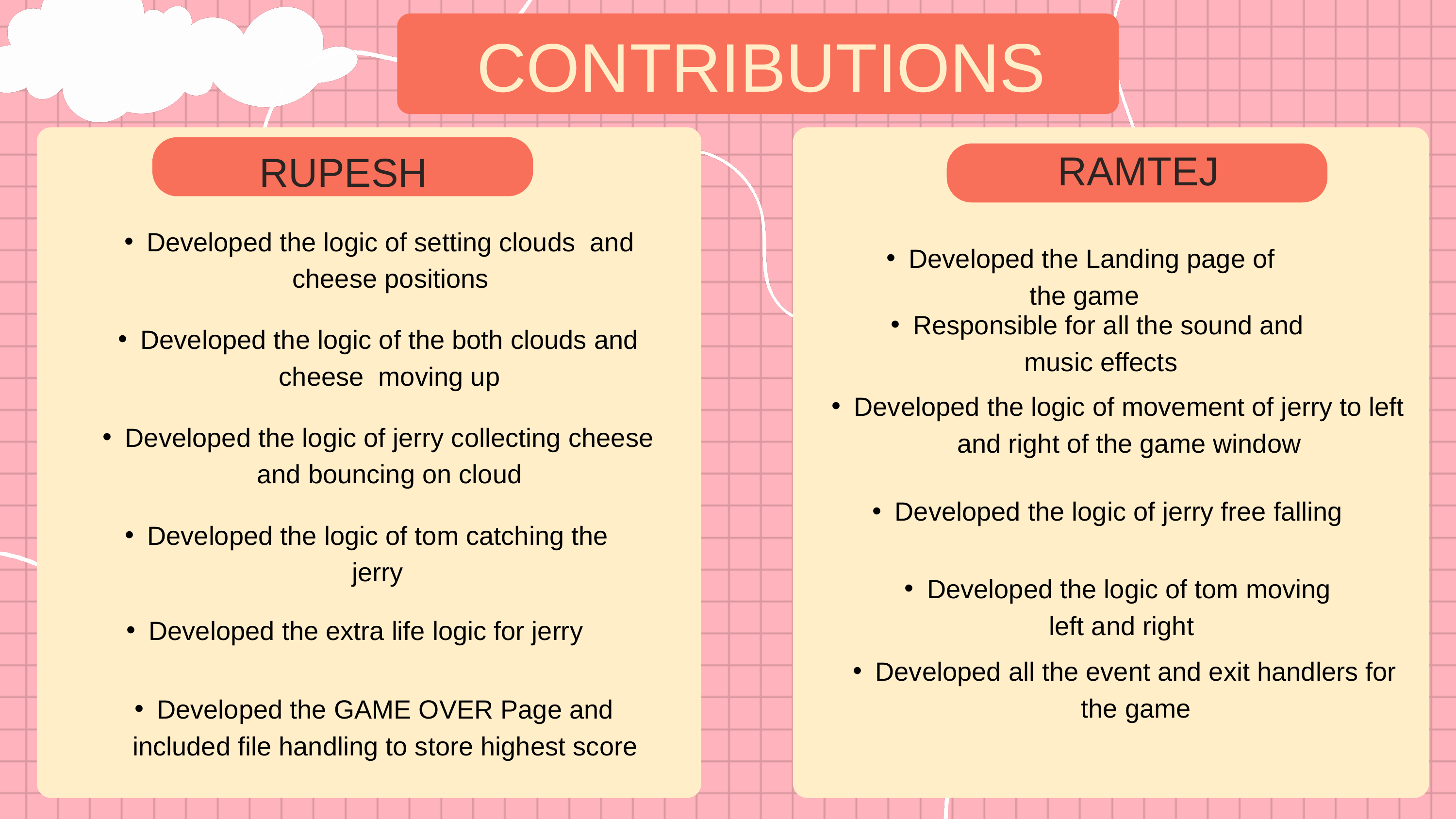

CONTRIBUTIONS

RAMTEJ

RUPESH

Developed the logic of setting clouds  and cheese positions
Developed the Landing page of
 the game
Responsible for all the sound and
music effects
Developed the logic of the both clouds and cheese  moving up
Developed the logic of movement of jerry to left and right of the game window
Developed the logic of jerry collecting cheese and bouncing on cloud

Developed the logic of jerry free falling
Developed the logic of tom catching the jerry
Developed the logic of tom moving
 left and right
Developed the extra life logic for jerry
Developed all the event and exit handlers for the game
Developed the GAME OVER Page and included file handling to store highest score